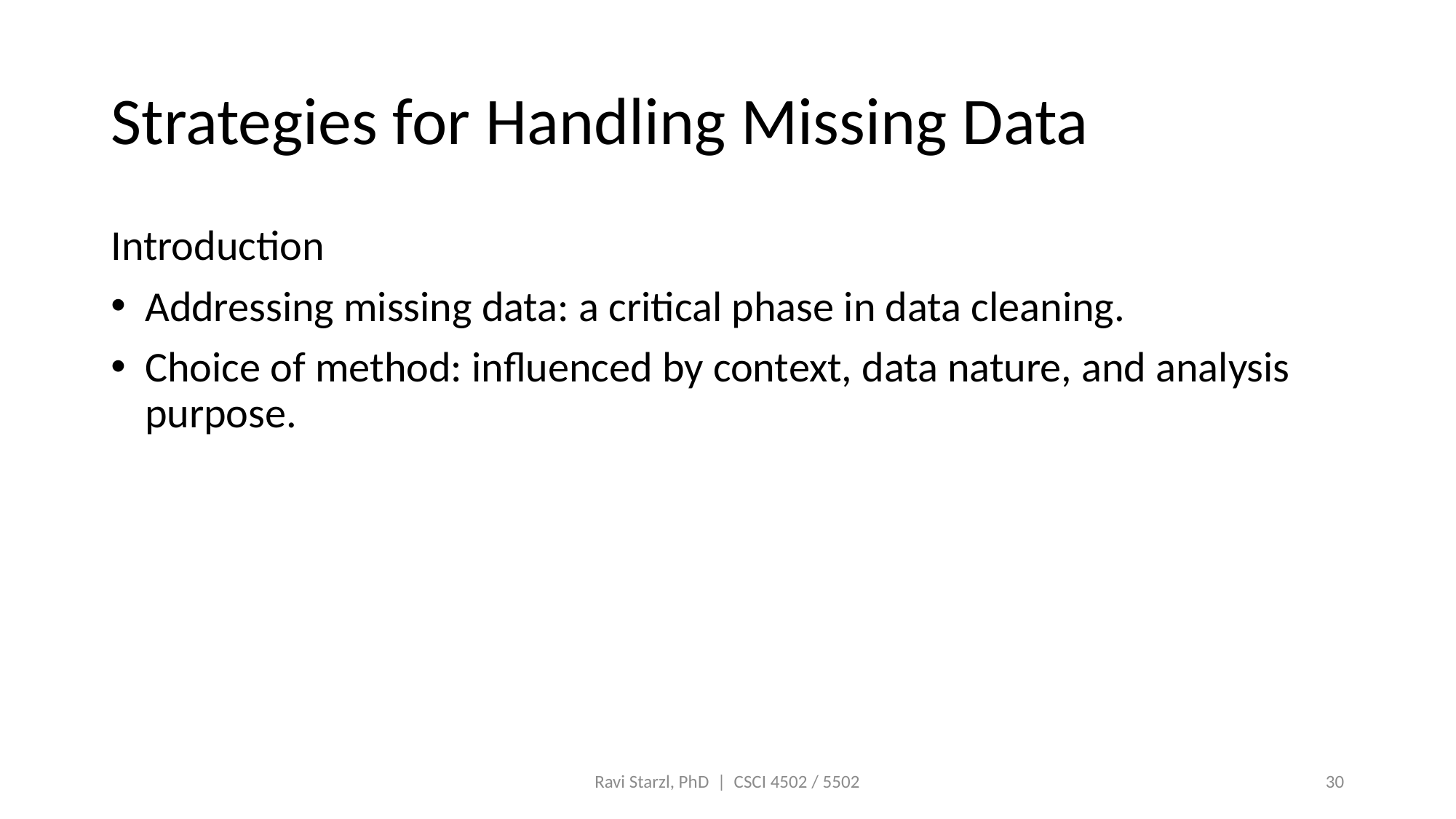

# Strategies for Handling Missing Data
Introduction
Addressing missing data: a critical phase in data cleaning.
Choice of method: influenced by context, data nature, and analysis purpose.
Ravi Starzl, PhD  |  CSCI 4502 / 5502
30